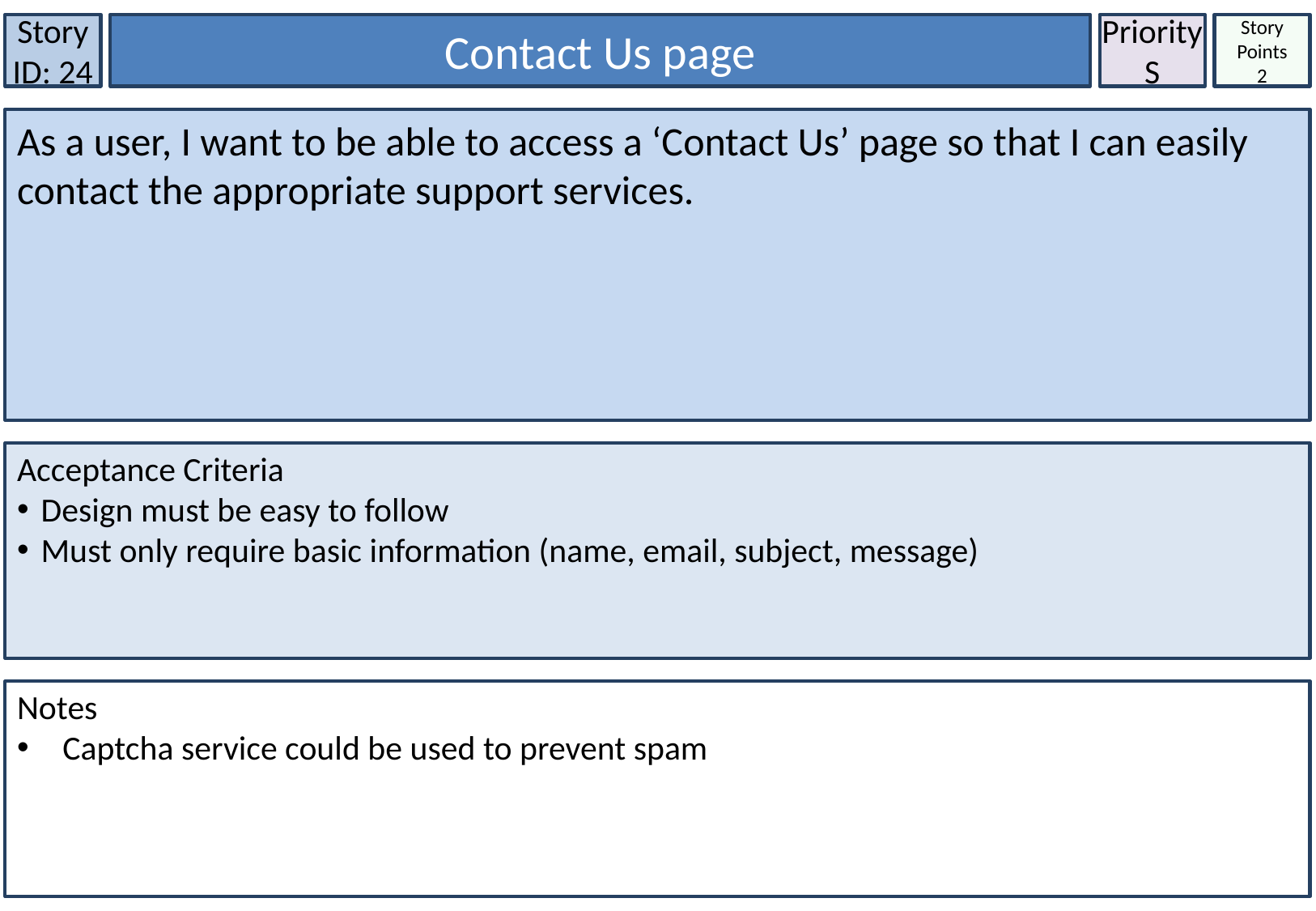

Story ID: 24
Contact Us page
Priority
S
Story Points
2
As a user, I want to be able to access a ‘Contact Us’ page so that I can easily contact the appropriate support services.
Acceptance Criteria
Design must be easy to follow
Must only require basic information (name, email, subject, message)

Notes
Captcha service could be used to prevent spam